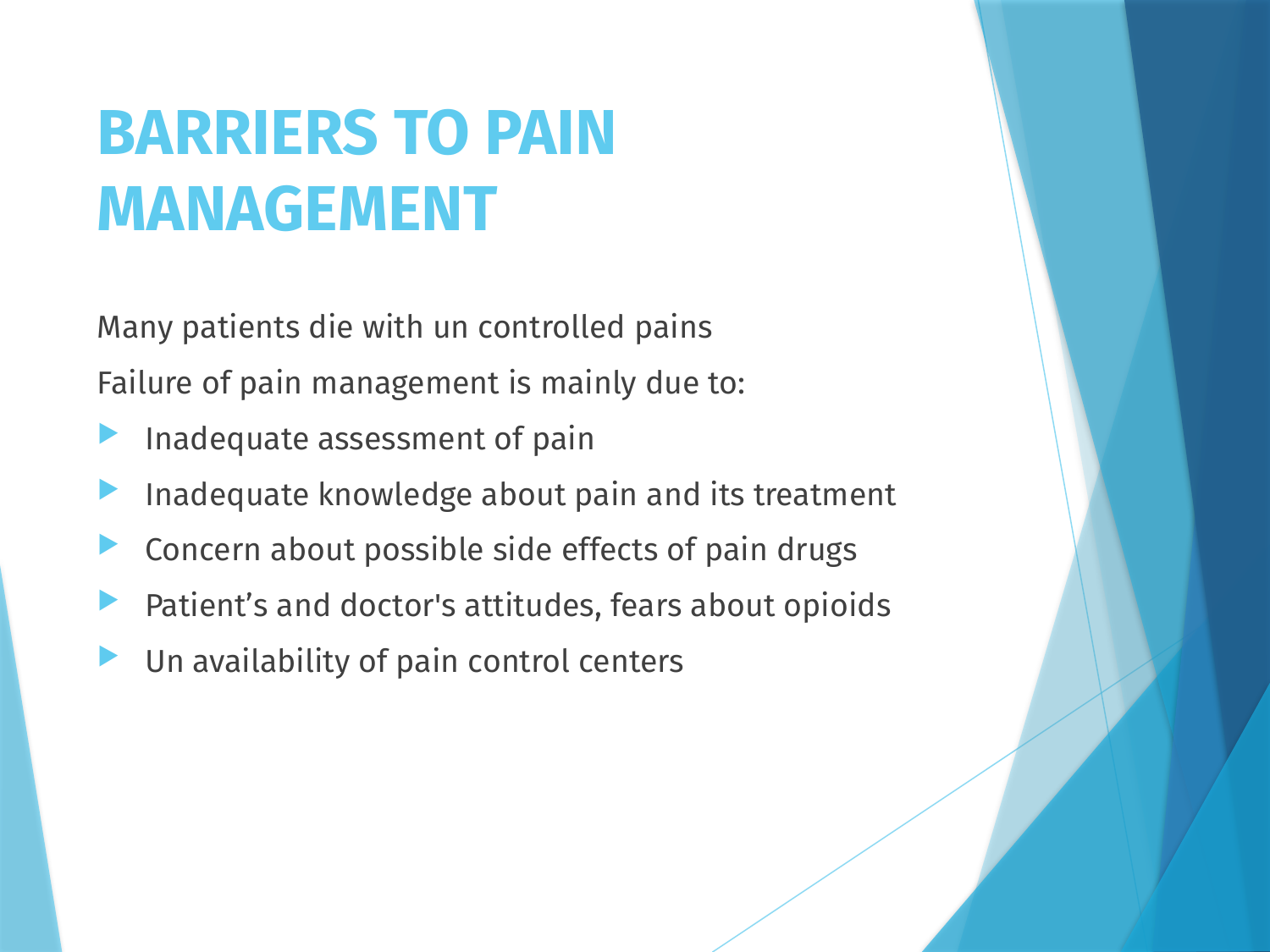

# BARRIERS TO PAIN MANAGEMENT
Many patients die with un controlled pains
Failure of pain management is mainly due to:
Inadequate assessment of pain
Inadequate knowledge about pain and its treatment
Concern about possible side effects of pain drugs
Patient’s and doctor's attitudes, fears about opioids
Un availability of pain control centers